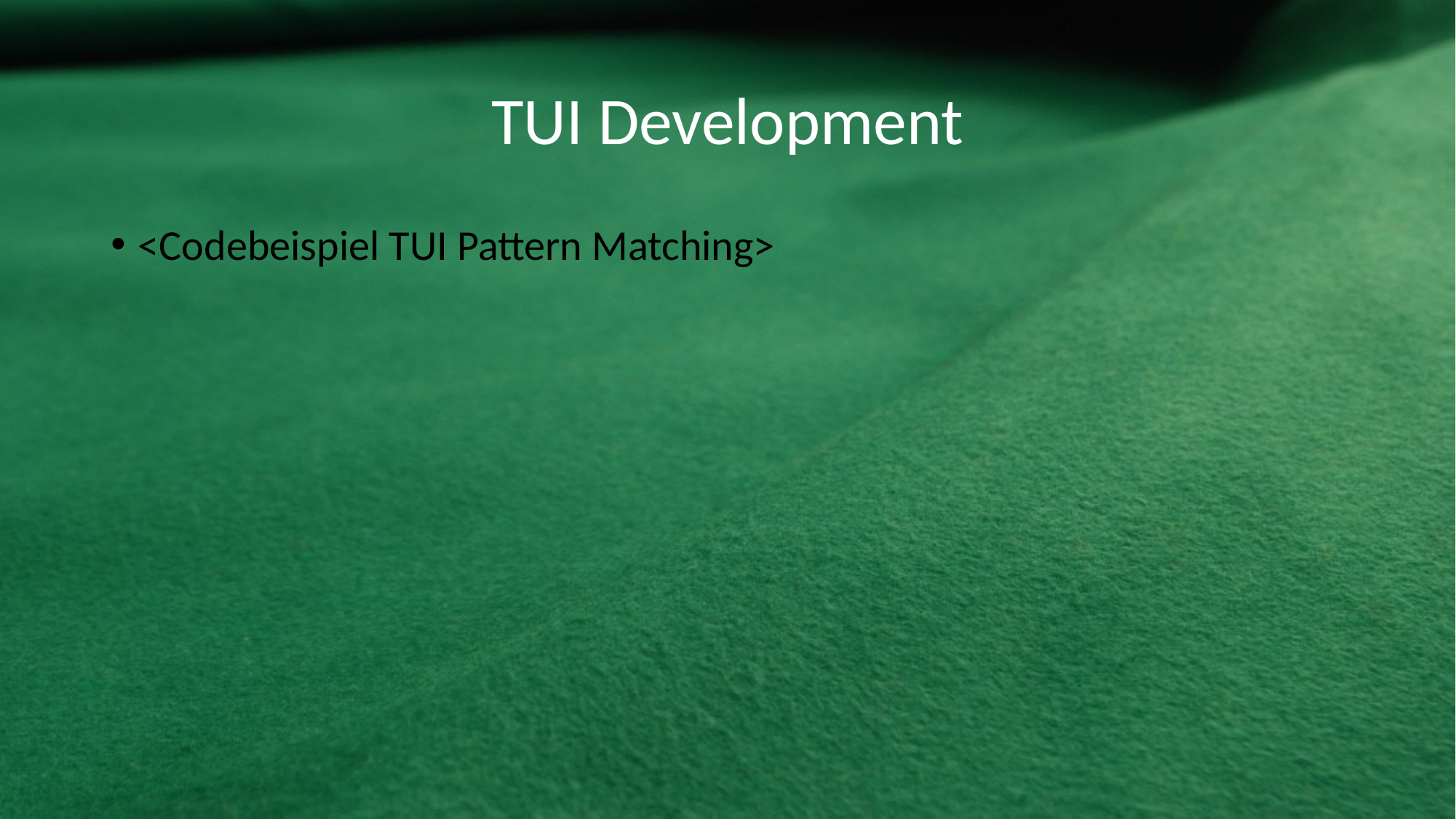

# TUI Development
<Codebeispiel TUI Pattern Matching>